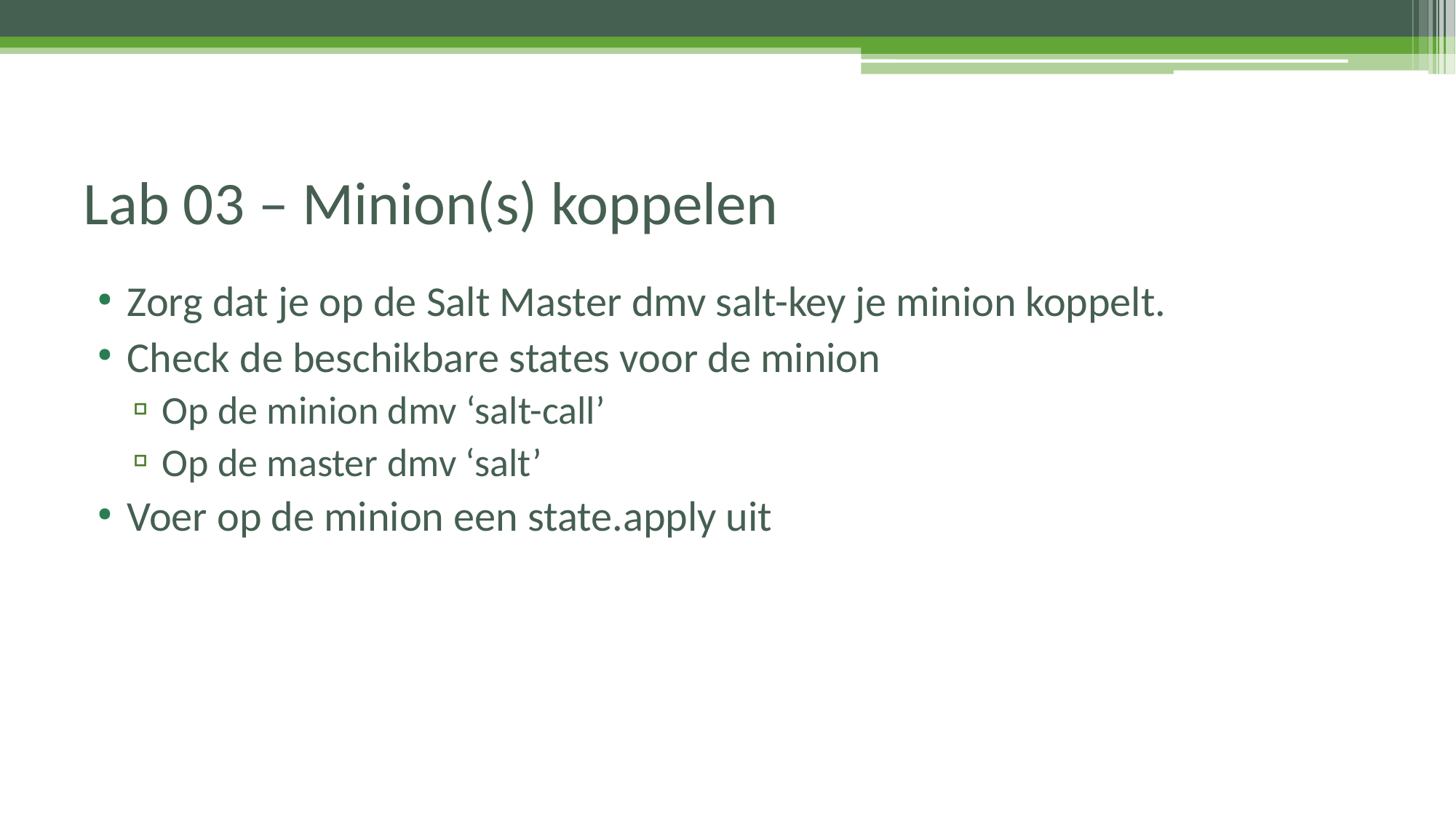

# Lab 03 – Minion(s) koppelen
Zorg dat je op de Salt Master dmv salt-key je minion koppelt.
Check de beschikbare states voor de minion
Op de minion dmv ‘salt-call’
Op de master dmv ‘salt’
Voer op de minion een state.apply uit